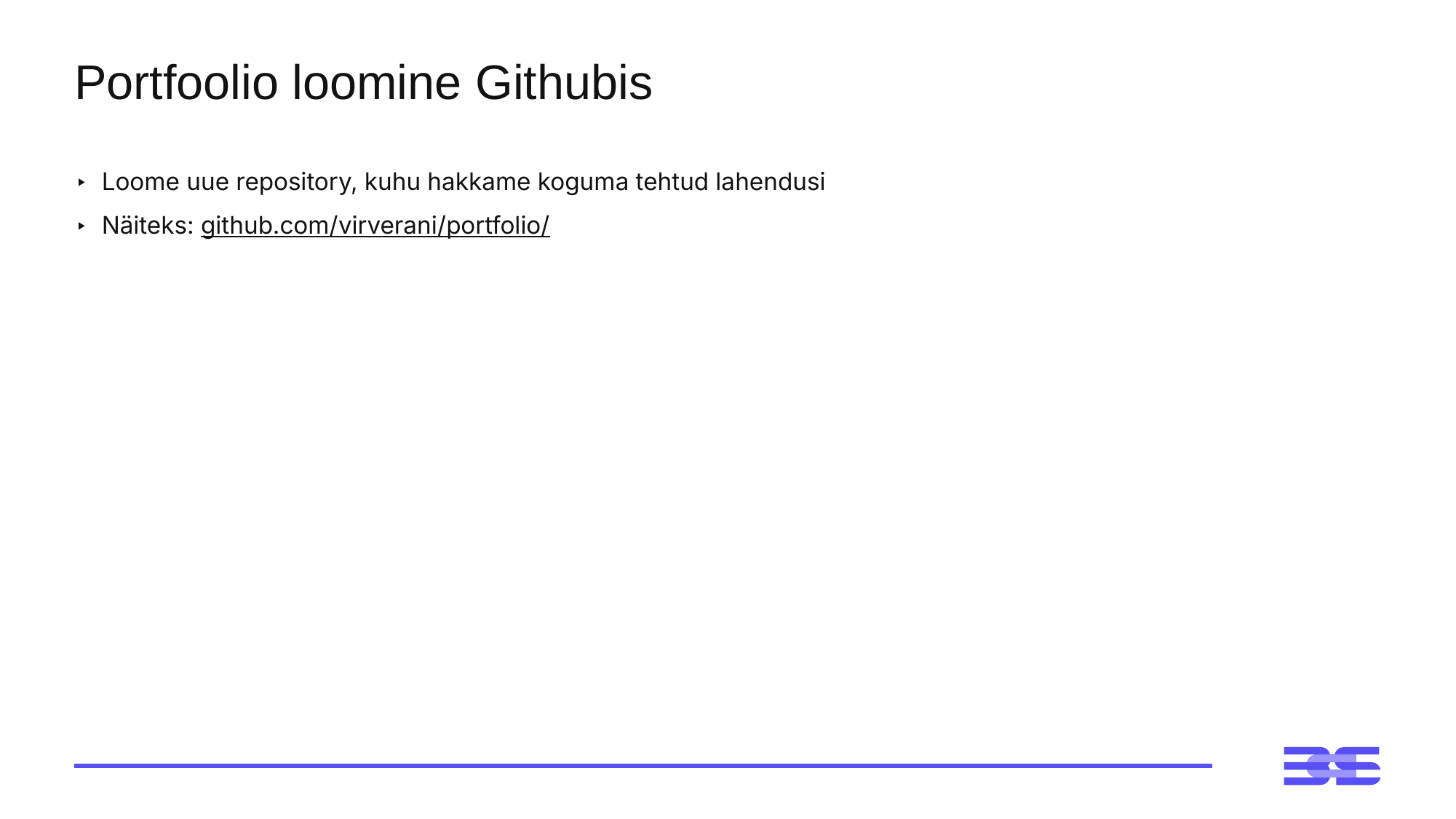

# Portfoolio loomine Githubis
Loome uue repository, kuhu hakkame koguma tehtud lahendusi
Näiteks: github.com/virverani/portfolio/